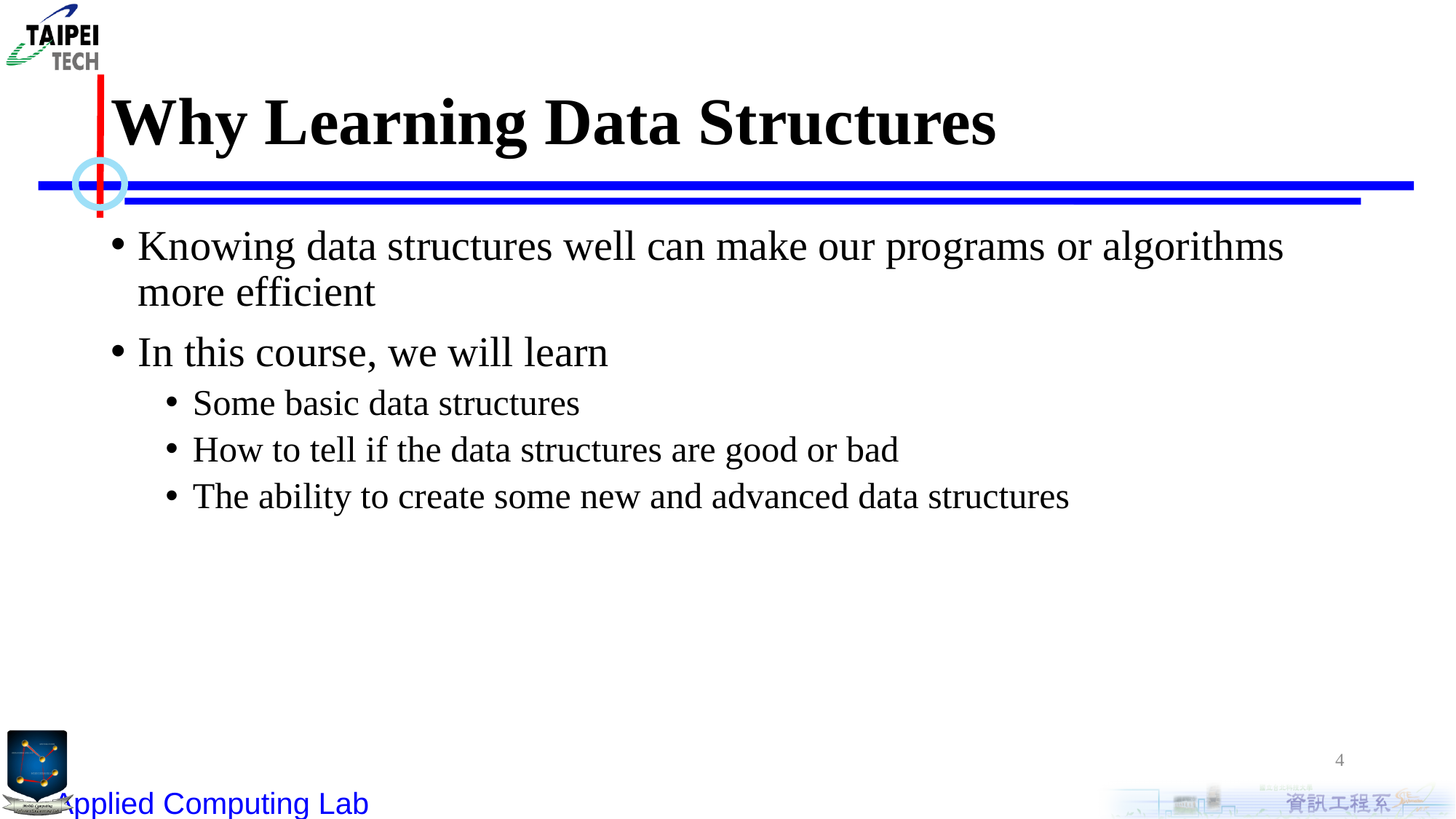

# Why Learning Data Structures
Knowing data structures well can make our programs or algorithms more efficient
In this course, we will learn
Some basic data structures
How to tell if the data structures are good or bad
The ability to create some new and advanced data structures
4